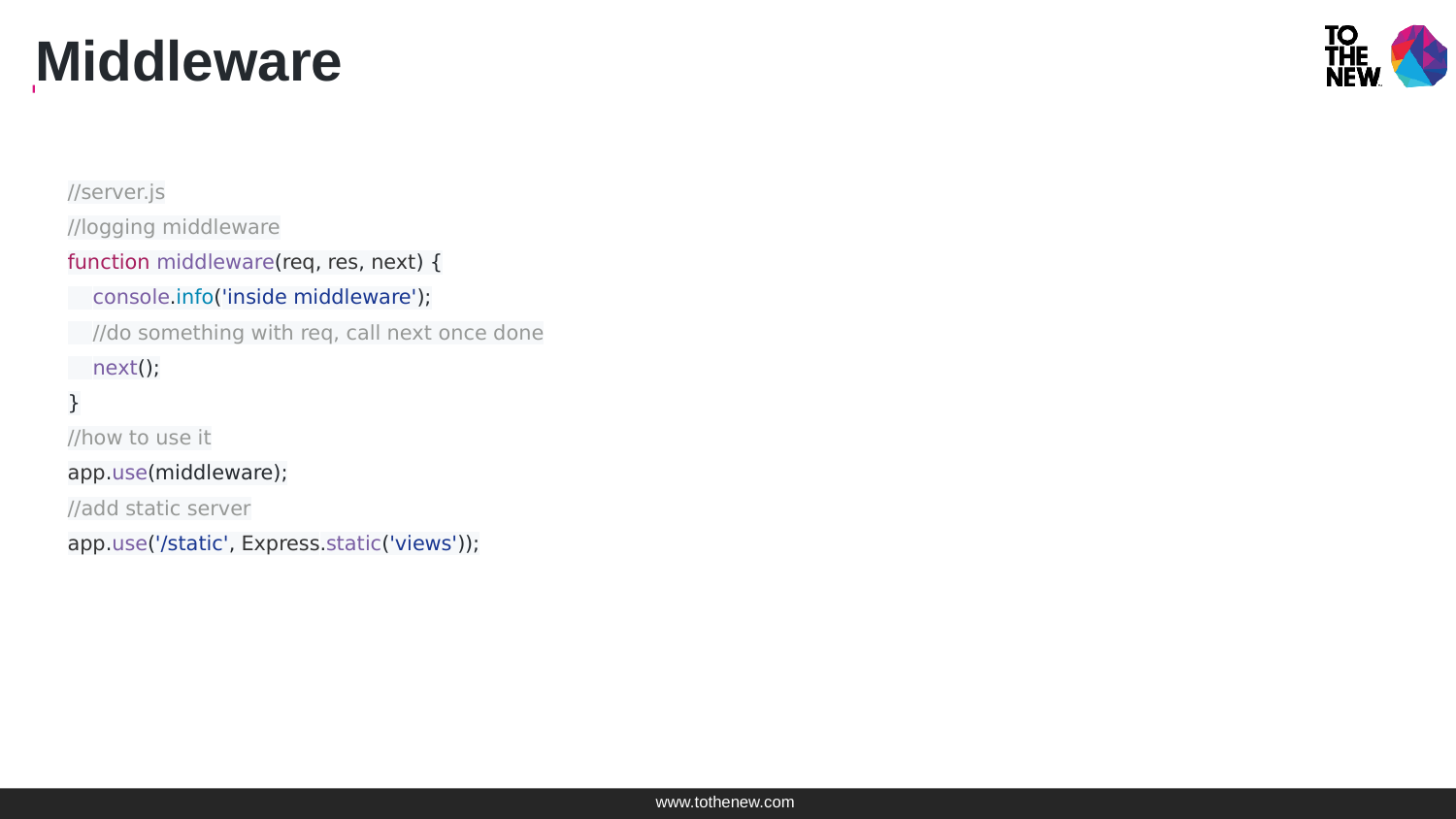

Middleware
//server.js
//logging middleware
function middleware(req, res, next) {
    console.info('inside middleware');
    //do something with req, call next once done
    next();
}
//how to use it
app.use(middleware);
//add static server
app.use('/static', Express.static('views'));